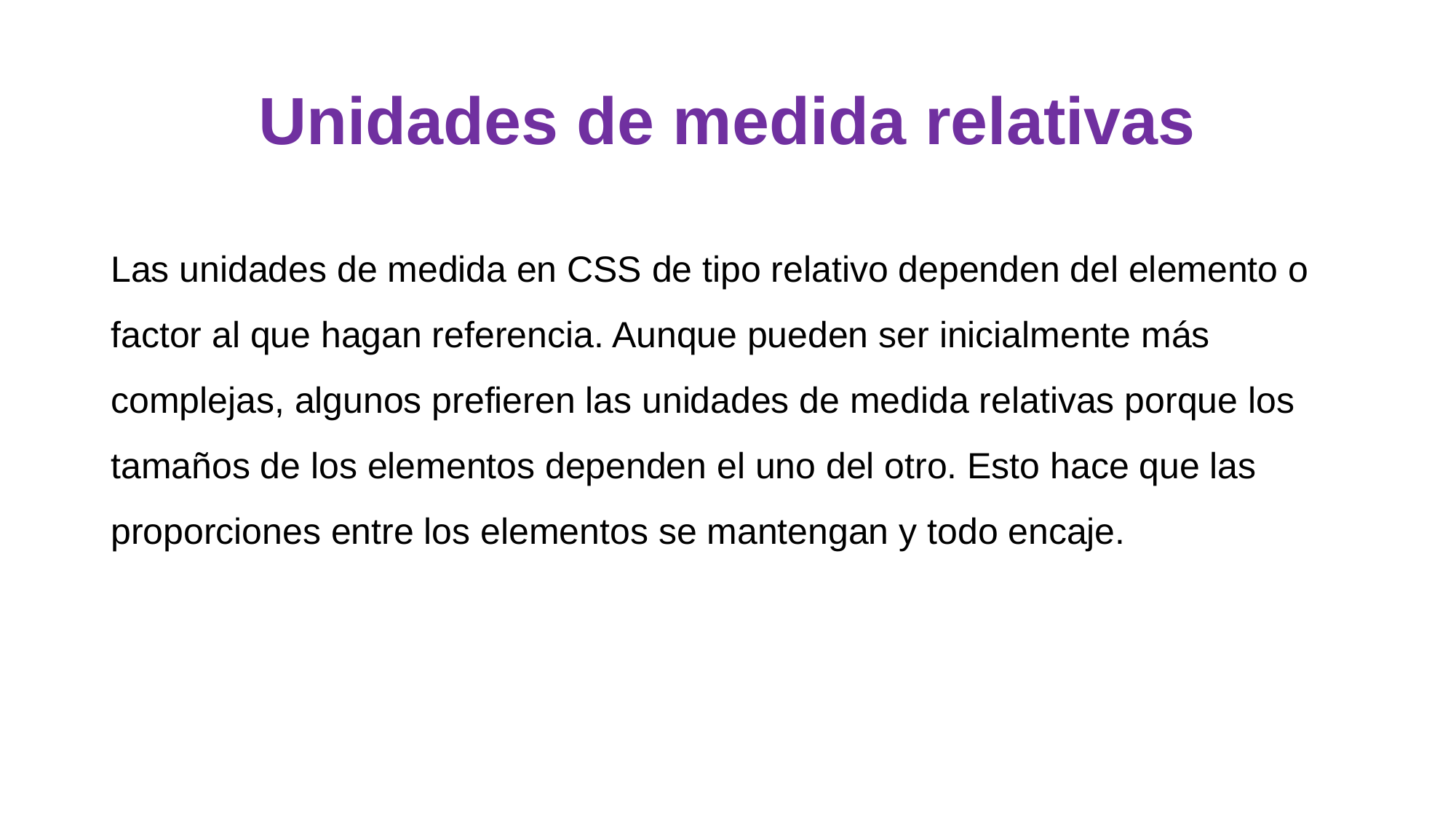

# Unidades de medida relativas
Las unidades de medida en CSS de tipo relativo dependen del elemento o factor al que hagan referencia. Aunque pueden ser inicialmente más complejas, algunos prefieren las unidades de medida relativas porque los tamaños de los elementos dependen el uno del otro. Esto hace que las proporciones entre los elementos se mantengan y todo encaje.